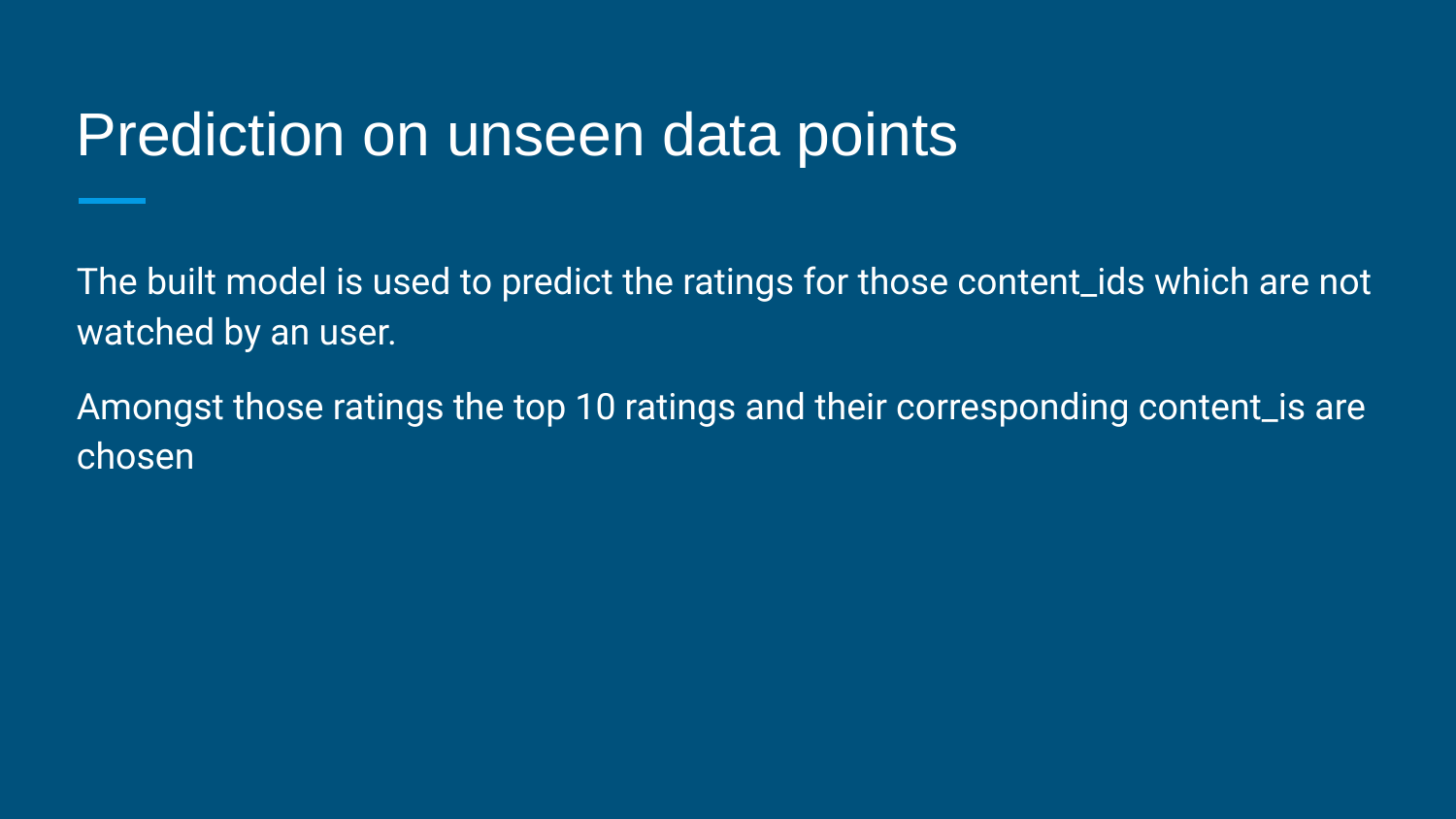

# Prediction on unseen data points
The built model is used to predict the ratings for those content_ids which are not watched by an user.
Amongst those ratings the top 10 ratings and their corresponding content_is are chosen